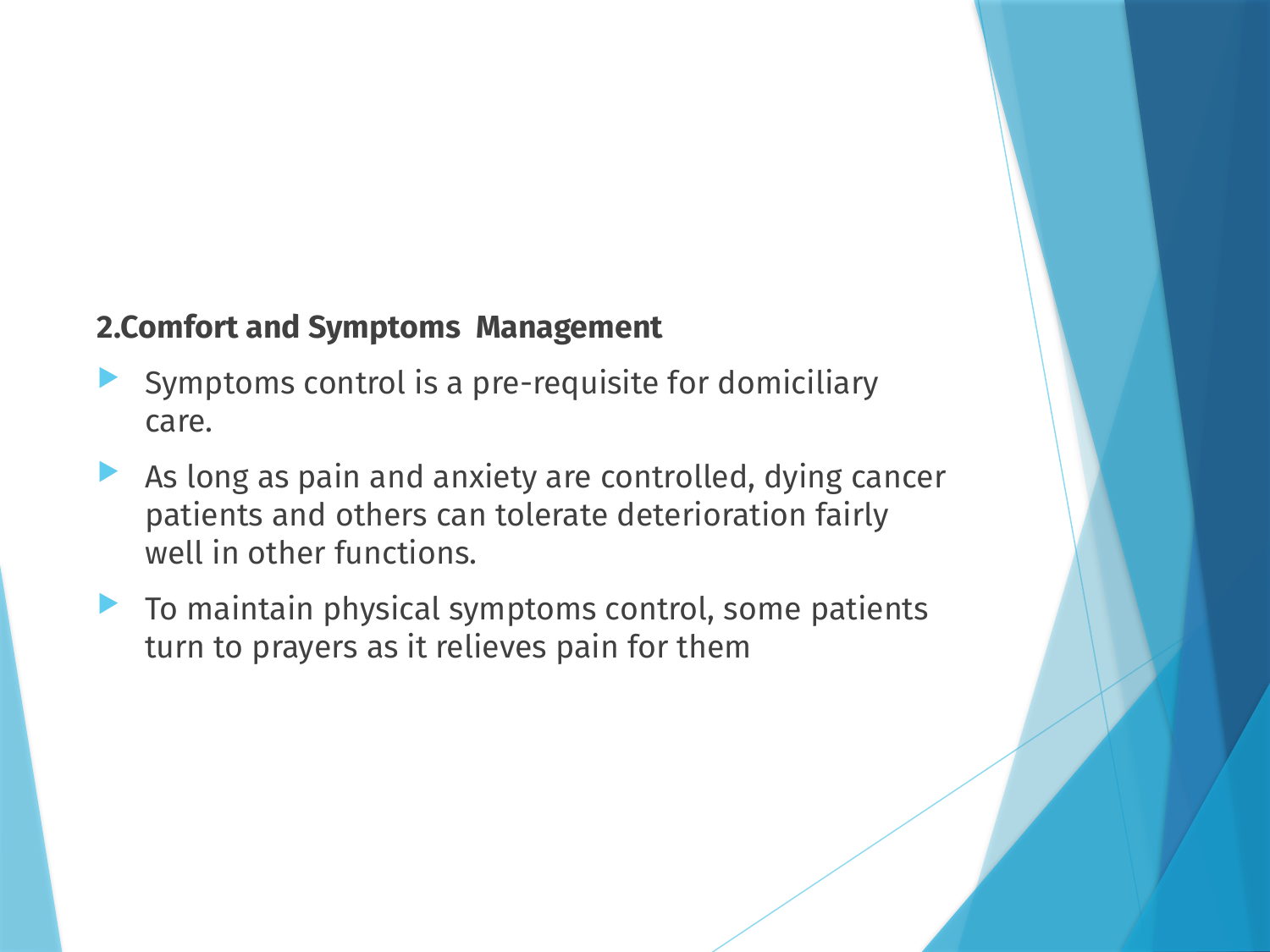

#
2.Comfort and Symptoms  Management
Symptoms control is a pre-requisite for domiciliary  care.
As long as pain and anxiety are controlled, dying cancer patients and others can tolerate deterioration fairly well in other functions.
To maintain physical symptoms control, some patients turn to prayers as it relieves pain for them